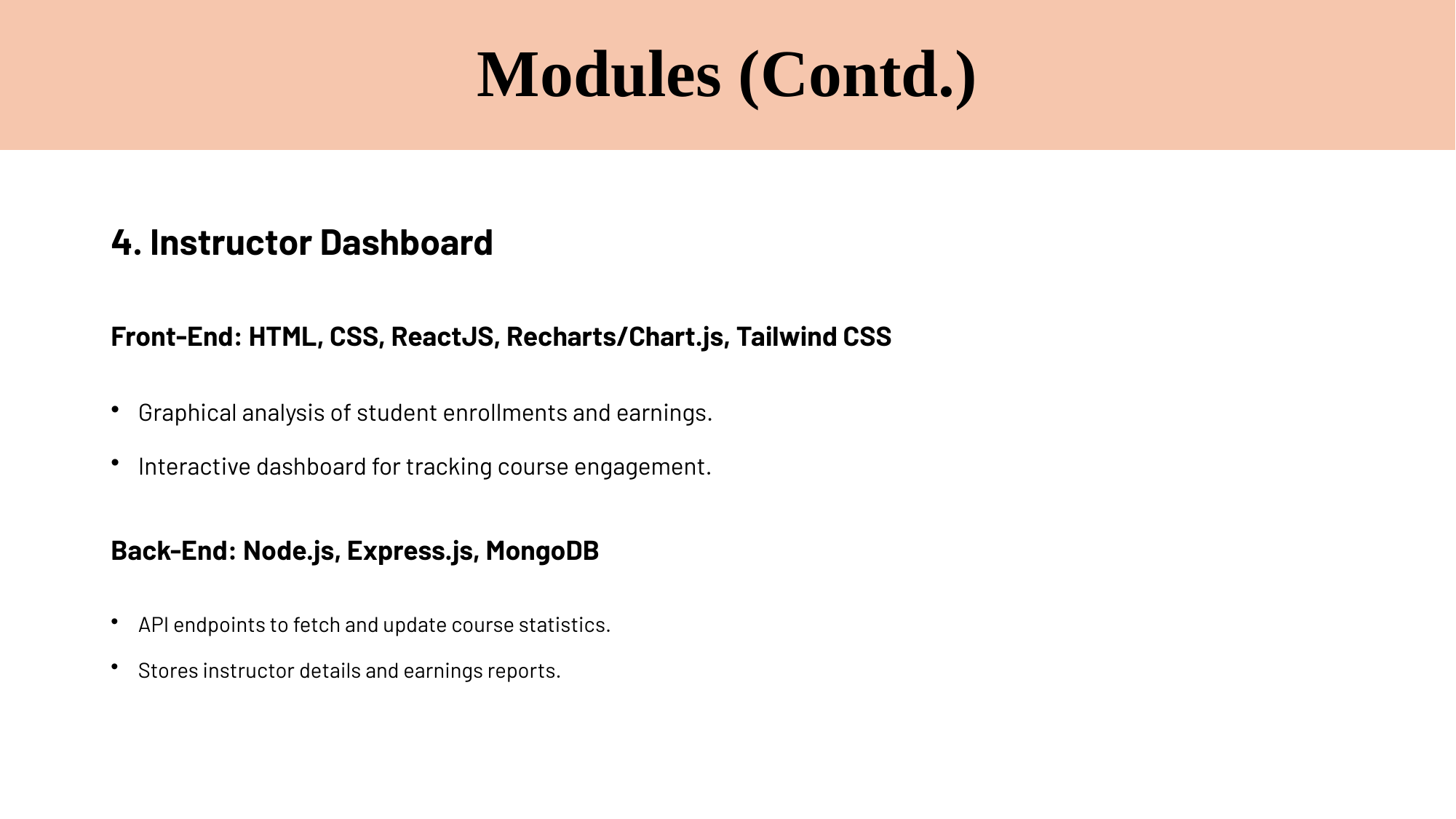

# Modules (Contd.)
4. Instructor Dashboard

Front-End: HTML, CSS, ReactJS, Recharts/Chart.js, Tailwind CSS

Graphical analysis of student enrollments and earnings.

Interactive dashboard for tracking course engagement.

Back-End: Node.js, Express.js, MongoDB

API endpoints to fetch and update course statistics.

Stores instructor details and earnings reports.